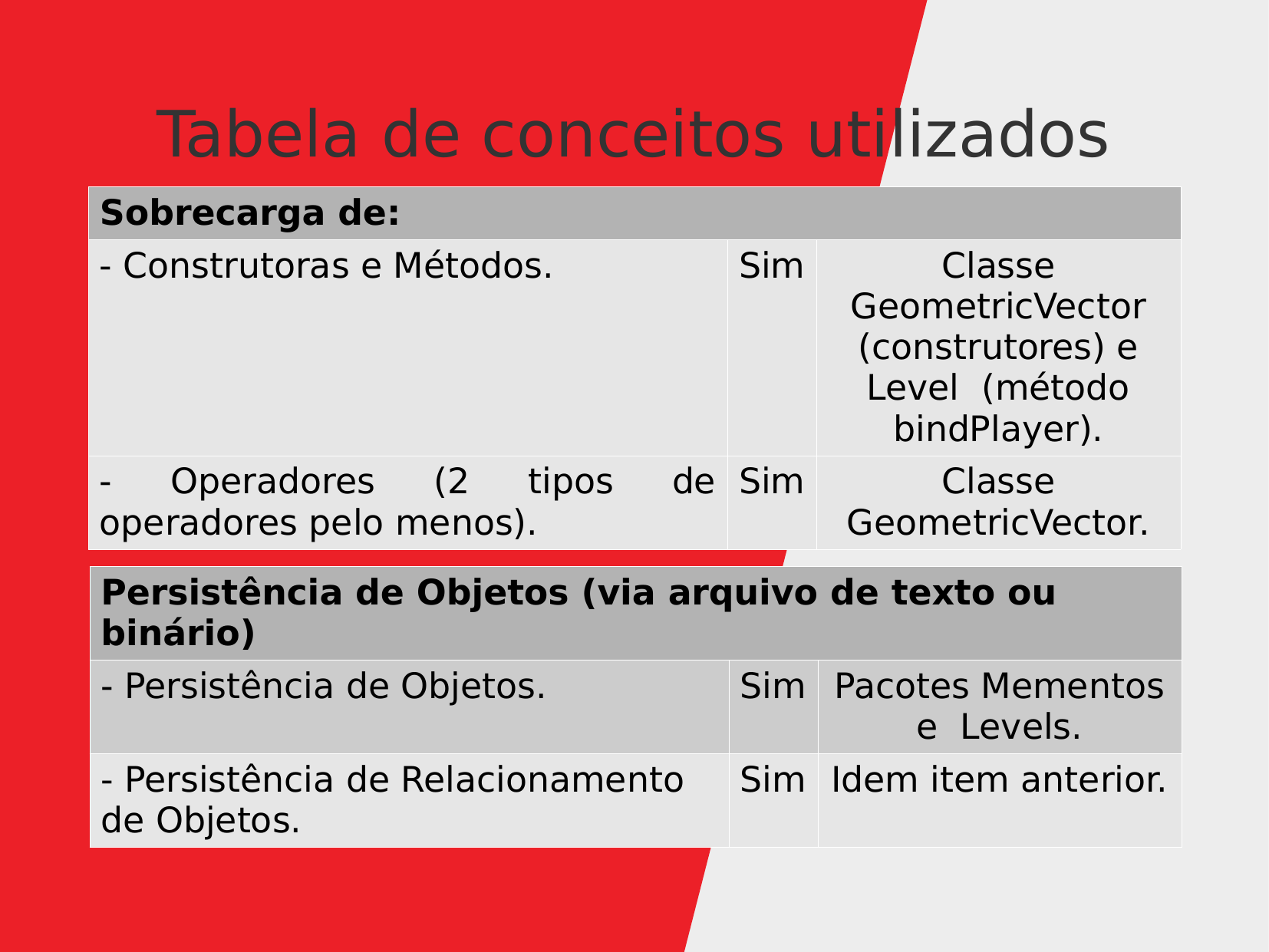

Tabela de conceitos utilizados
| Sobrecarga de: |  |  |
| --- | --- | --- |
| - Construtoras e Métodos. | Sim | Classe GeometricVector (construtores) e Level (método bindPlayer). |
| - Operadores (2 tipos de operadores pelo menos). | Sim | Classe GeometricVector. |
| Persistência de Objetos (via arquivo de texto ou binário) |  |  |
| --- | --- | --- |
| - Persistência de Objetos. | Sim | Pacotes Mementos e Levels. |
| - Persistência de Relacionamento de Objetos. | Sim | Idem item anterior. |